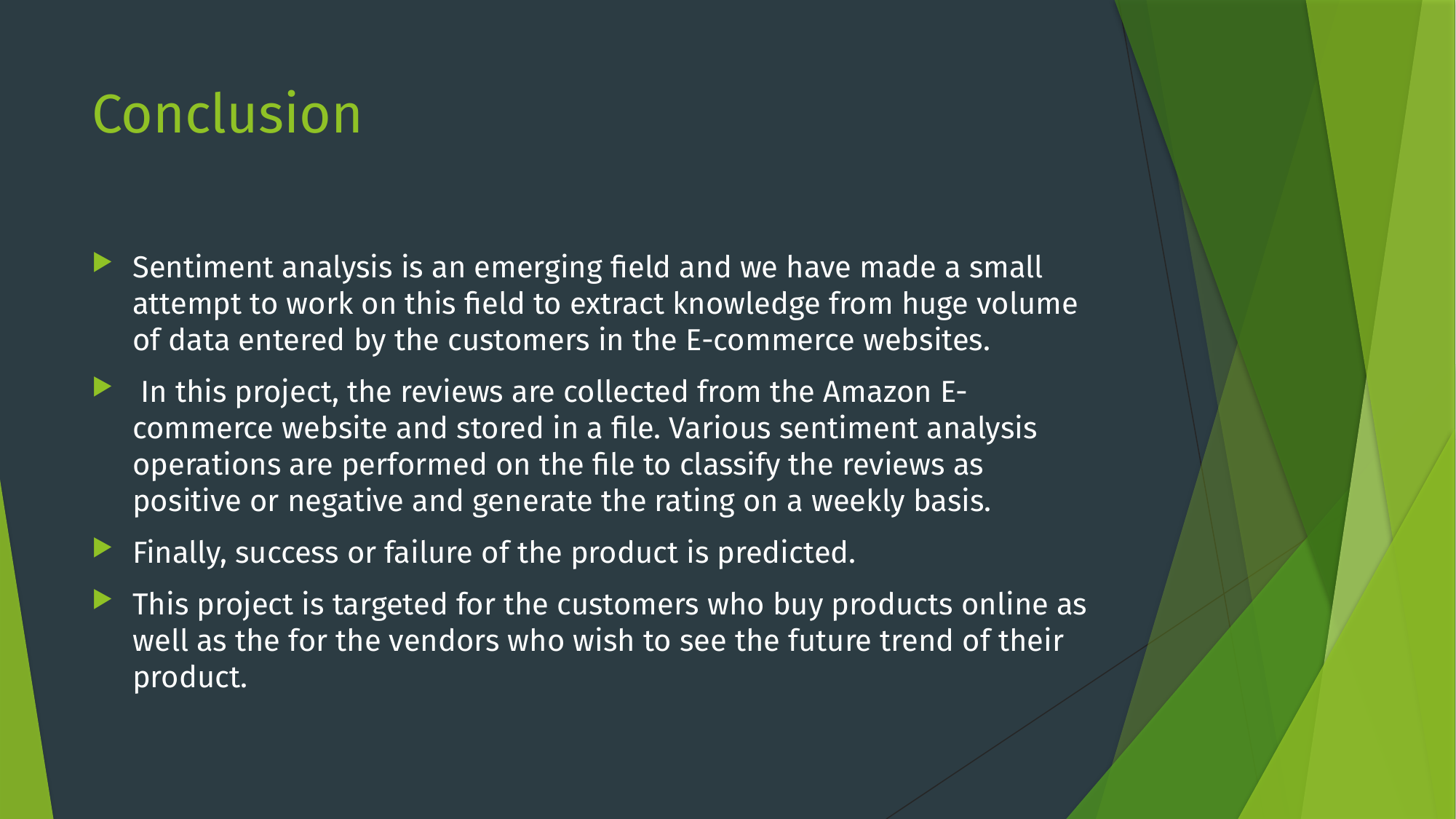

# Conclusion
Sentiment analysis is an emerging field and we have made a small attempt to work on this field to extract knowledge from huge volume of data entered by the customers in the E-commerce websites.
 In this project, the reviews are collected from the Amazon E-commerce website and stored in a file. Various sentiment analysis operations are performed on the file to classify the reviews as positive or negative and generate the rating on a weekly basis.
Finally, success or failure of the product is predicted.
This project is targeted for the customers who buy products online as well as the for the vendors who wish to see the future trend of their product.